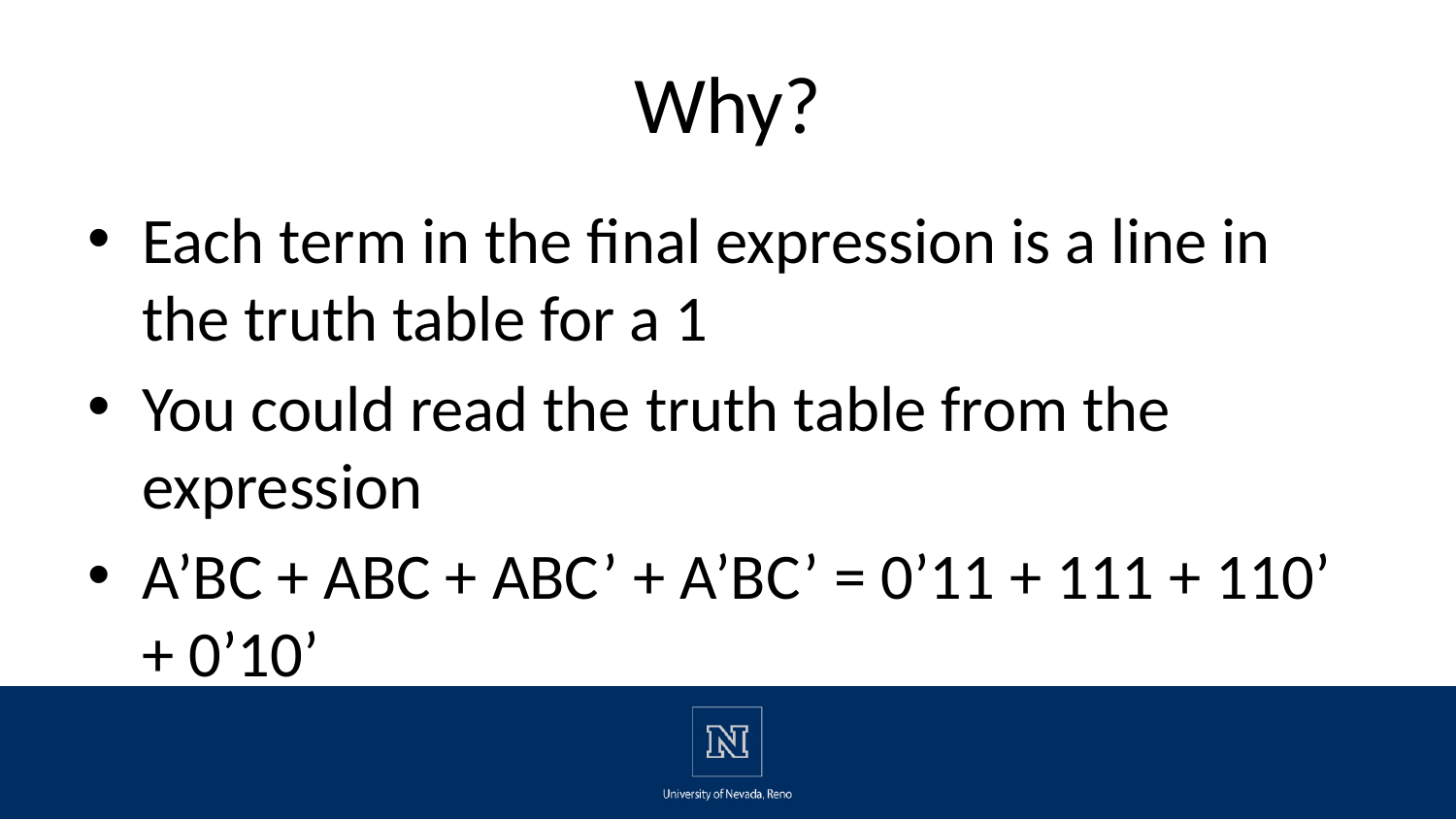

# Why?
Each term in the final expression is a line in the truth table for a 1
You could read the truth table from the expression
A’BC + ABC + ABC’ + A’BC’ = 0’11 + 111 + 110’ + 0’10’